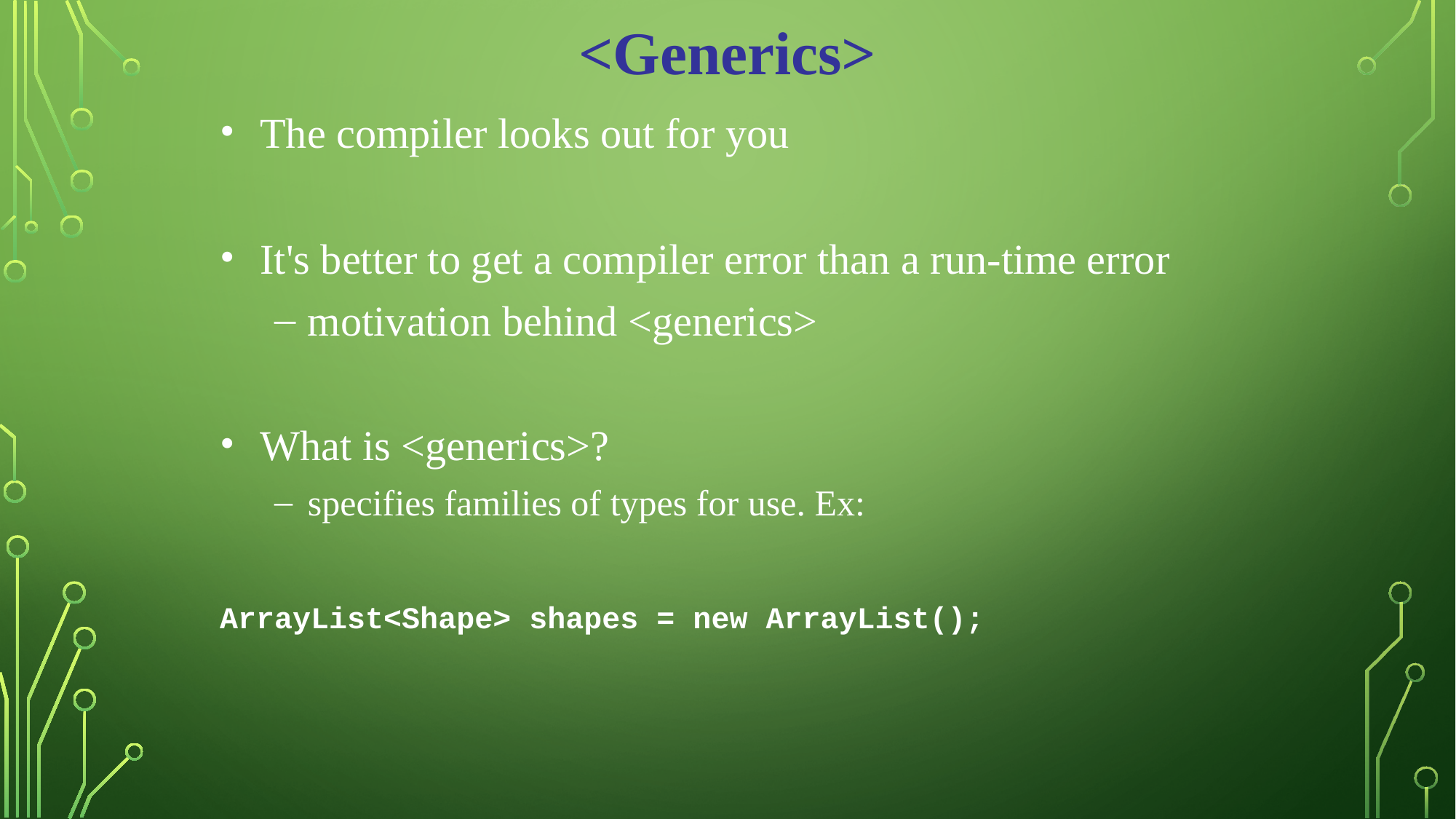

<Generics>
The compiler looks out for you

It's better to get a compiler error than a run-time error
motivation behind <generics>

What is <generics>?
specifies families of types for use. Ex:

ArrayList<Shape> shapes = new ArrayList();